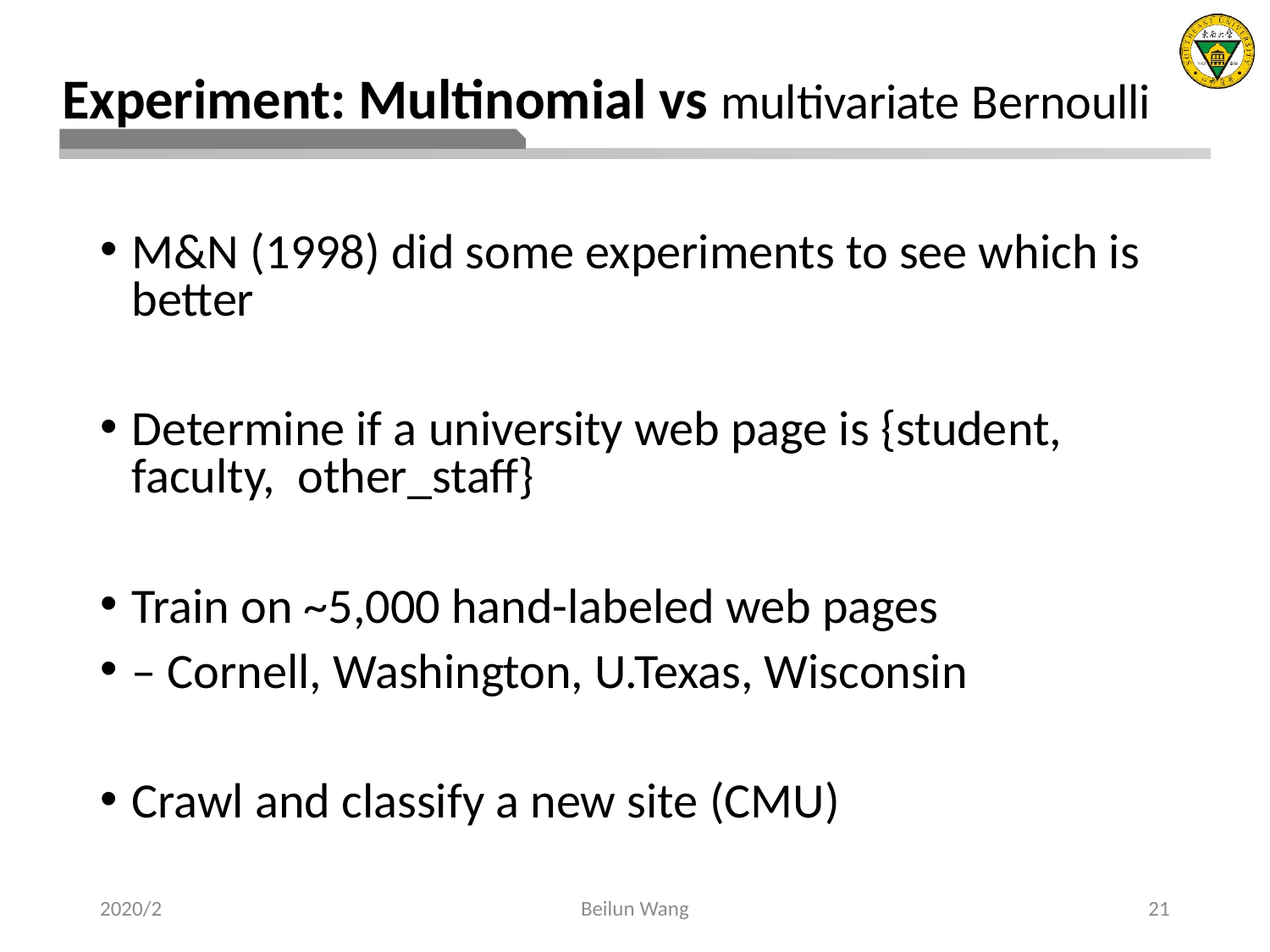

# Experiment: Multinomial vs multivariate Bernoulli
M&N (1998) did some experiments to see which is better

Determine if a university web page is {student, faculty,  other_staff}

Train on ~5,000 hand-labeled web pages
– Cornell, Washington, U.Texas, Wisconsin

Crawl and classify a new site (CMU)

2020/2
Beilun Wang
21